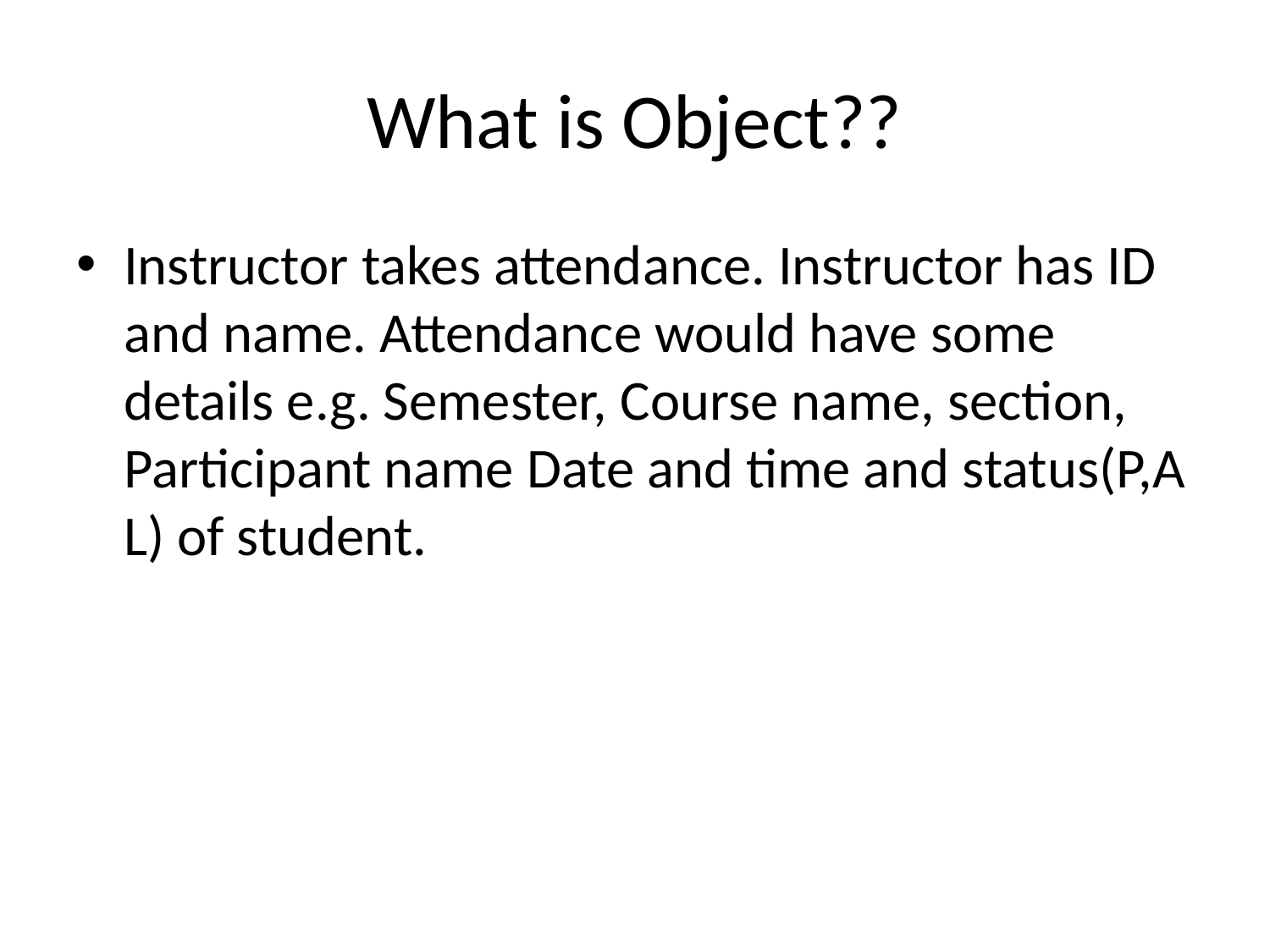

# What is Object??
Instructor takes attendance. Instructor has ID and name. Attendance would have some details e.g. Semester, Course name, section, Participant name Date and time and status(P,A L) of student.